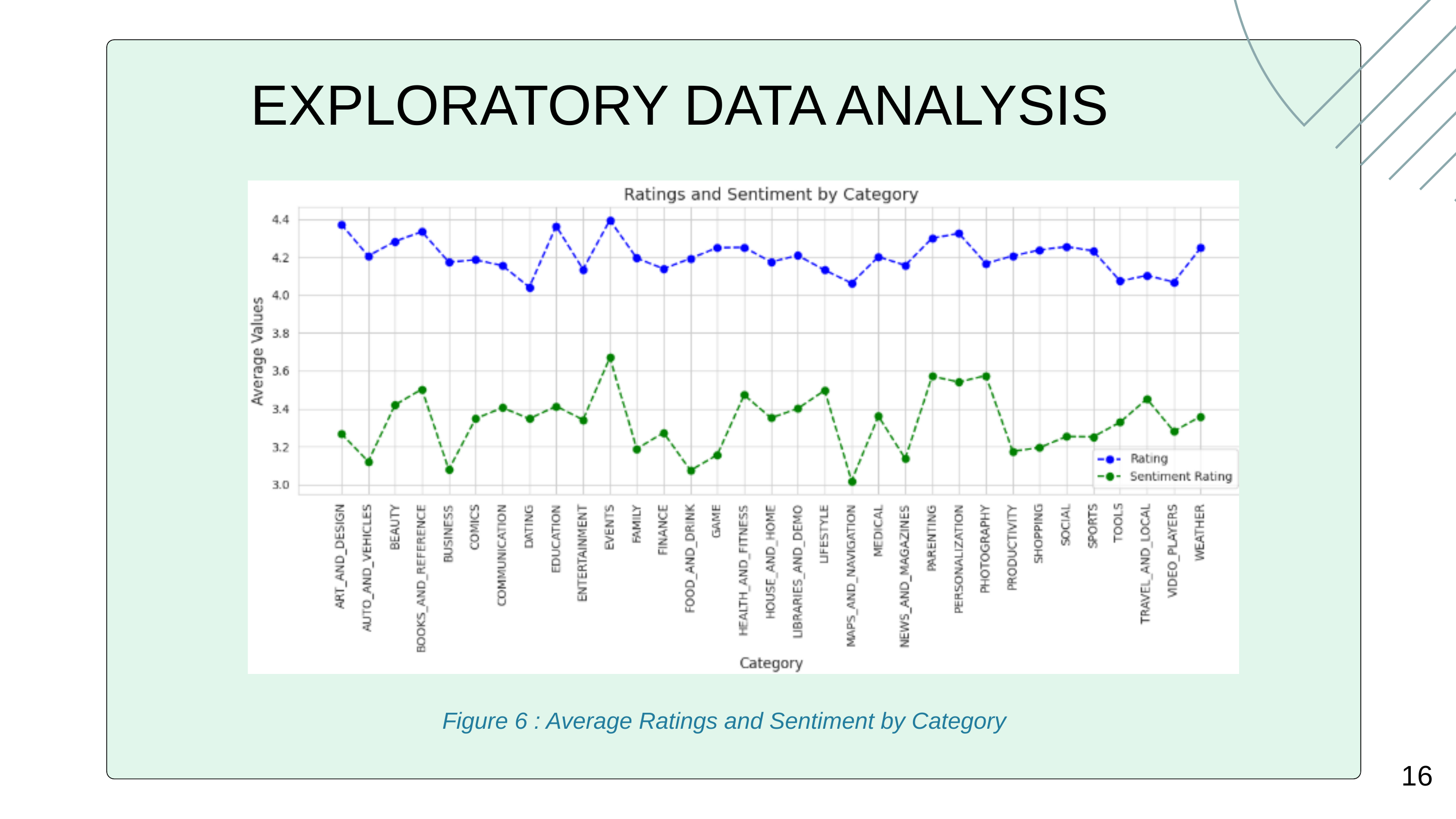

EXPLORATORY DATA ANALYSIS

Figure 6 : Average Ratings and Sentiment by Category
16